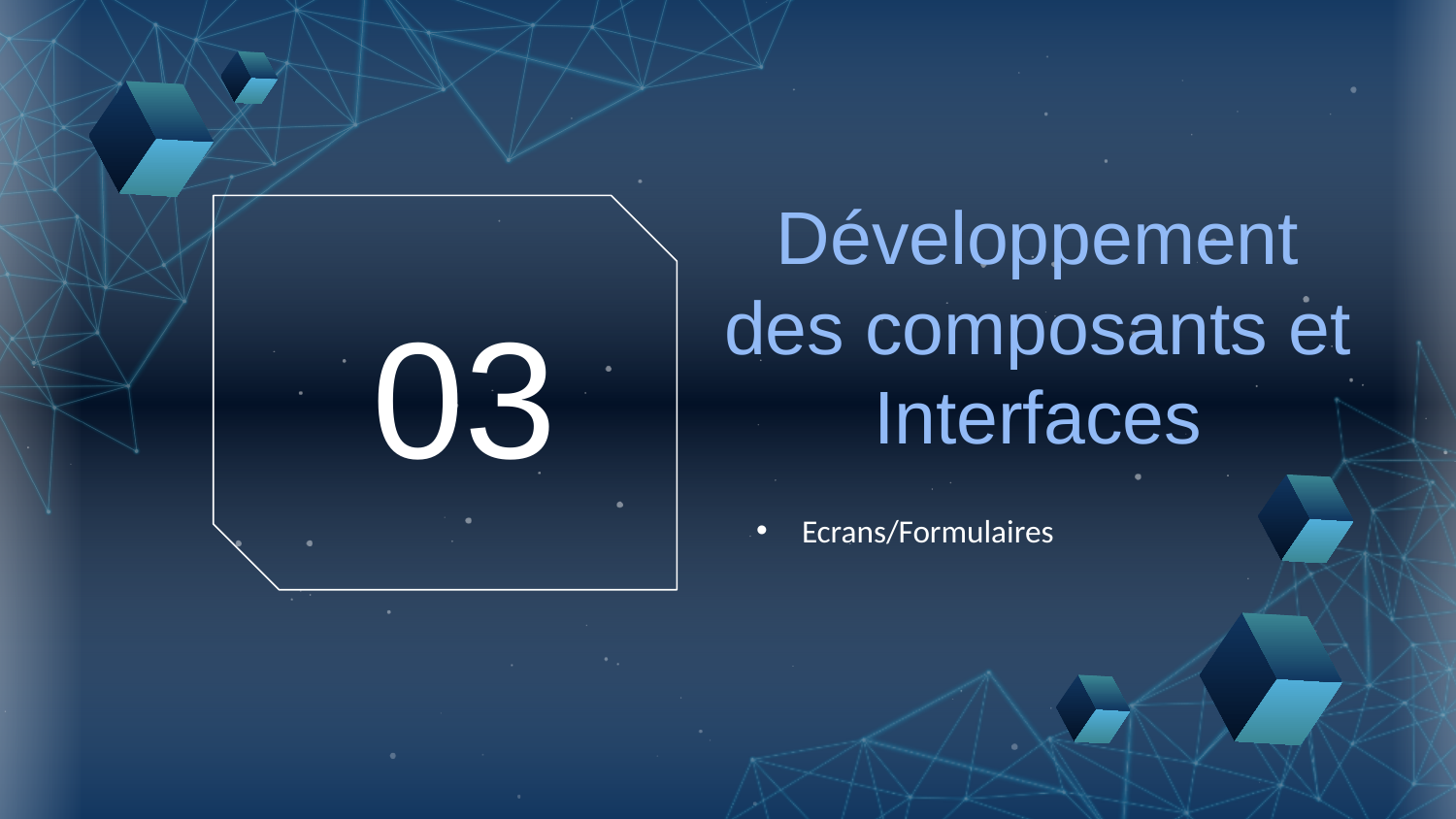

03
# Développement des composants et Interfaces

Ecrans/Formulaires